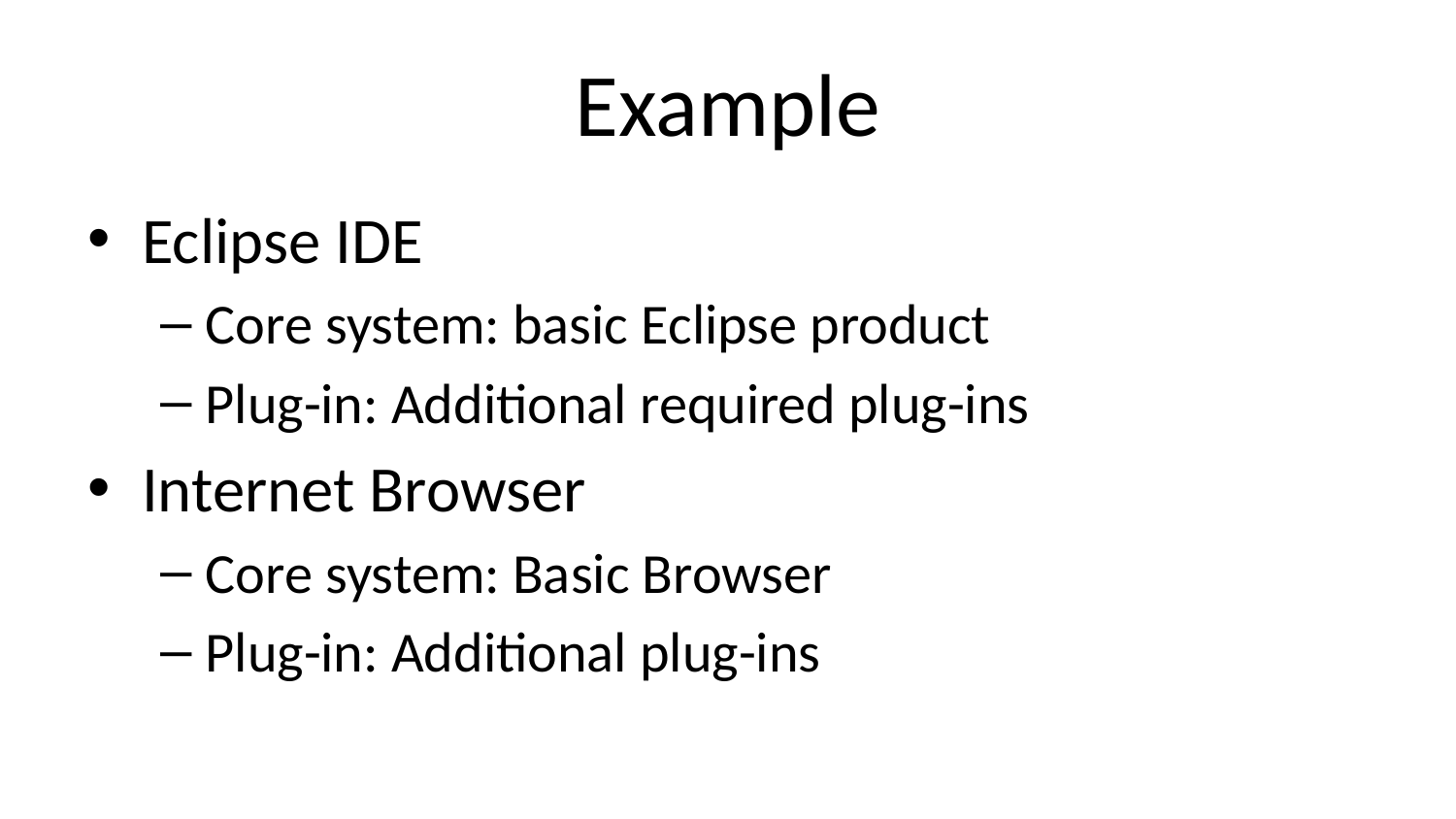

# Example
Eclipse IDE
Core system: basic Eclipse product
Plug-in: Additional required plug-ins
Internet Browser
Core system: Basic Browser
Plug-in: Additional plug-ins